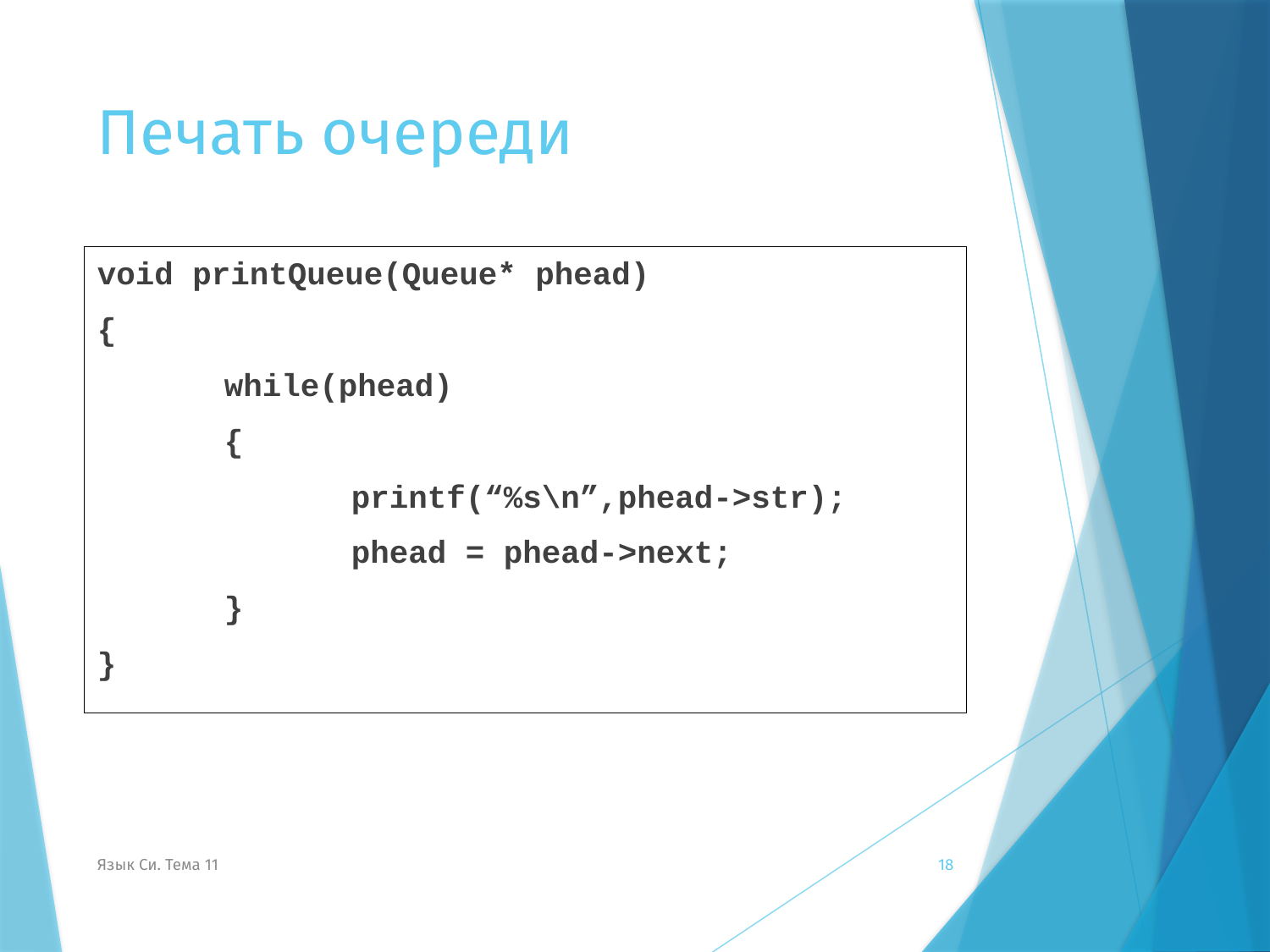

# Печать очереди
void printQueue(Queue* phead)
{
	while(phead)
	{
		printf(“%s\n”,phead->str);
		phead = phead->next;
	}
}

Язык Си. Тема 11
18